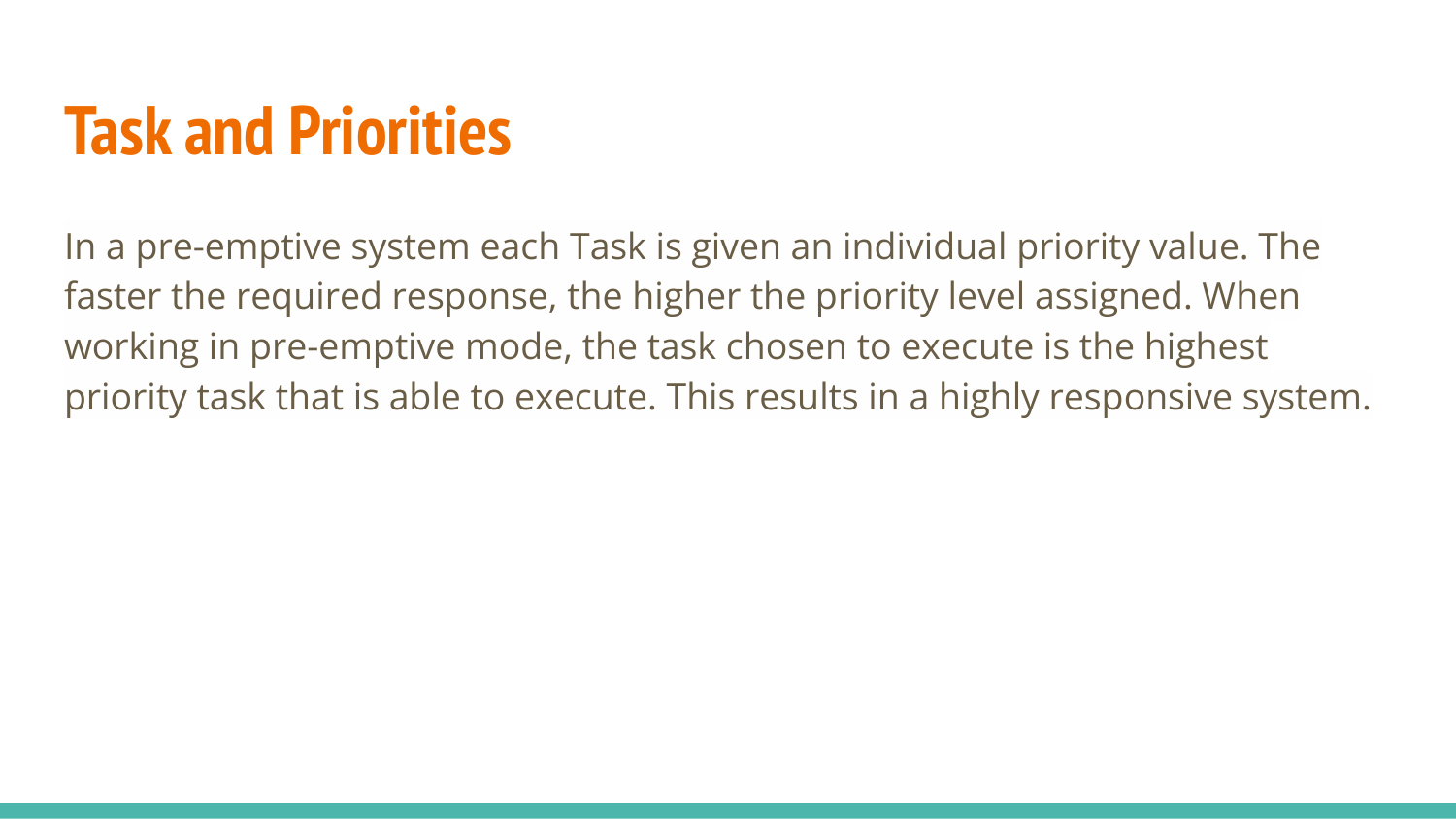

# Task and Priorities
In a pre-emptive system each Task is given an individual priority value. The faster the required response, the higher the priority level assigned. When working in pre-emptive mode, the task chosen to execute is the highest priority task that is able to execute. This results in a highly responsive system.